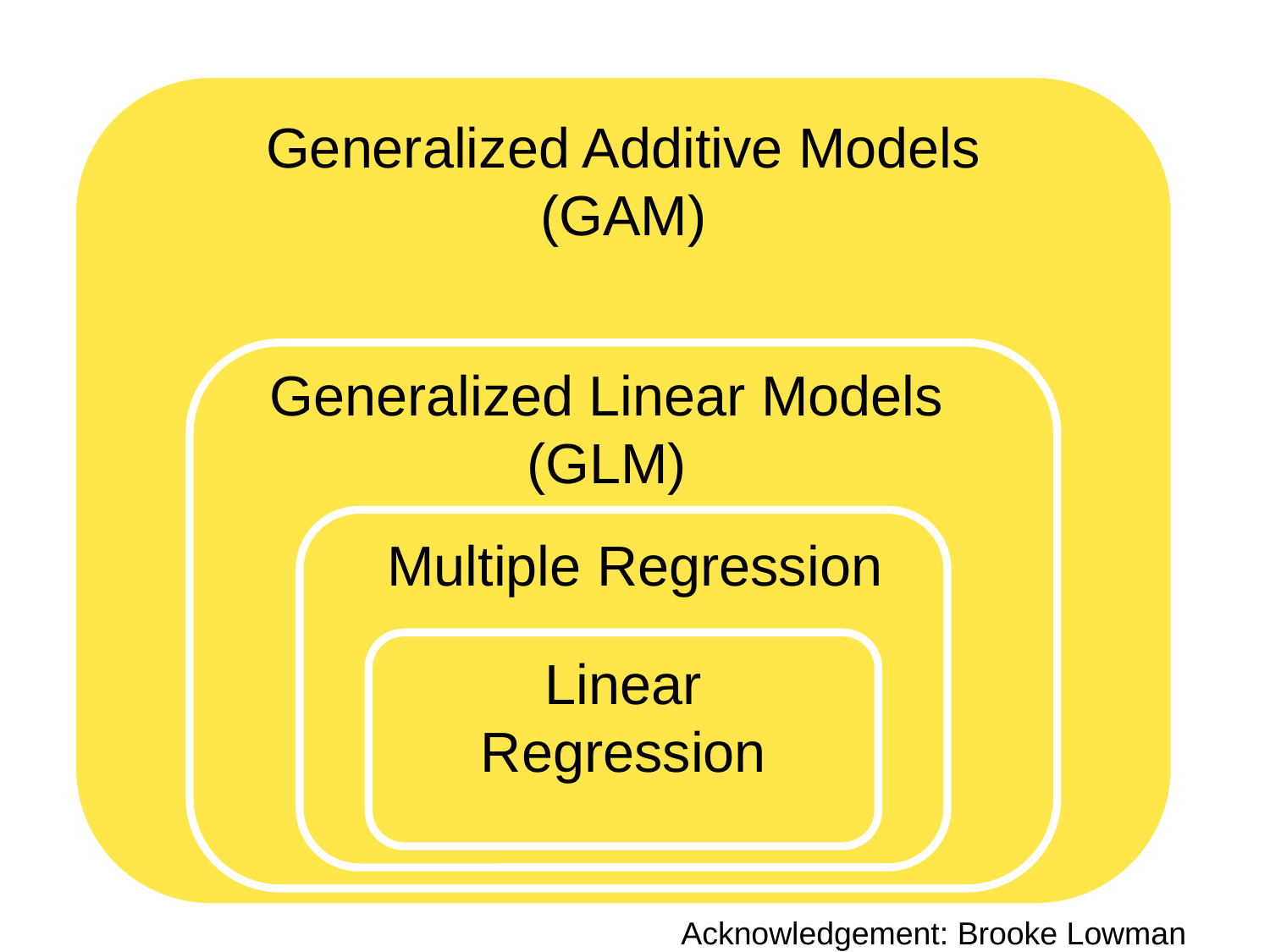

Generalized Additive Models (GAM)

Generalized Linear Models (GLM)

Multiple Regression

Linear Regression
40
Acknowledgement: Brooke Lowman